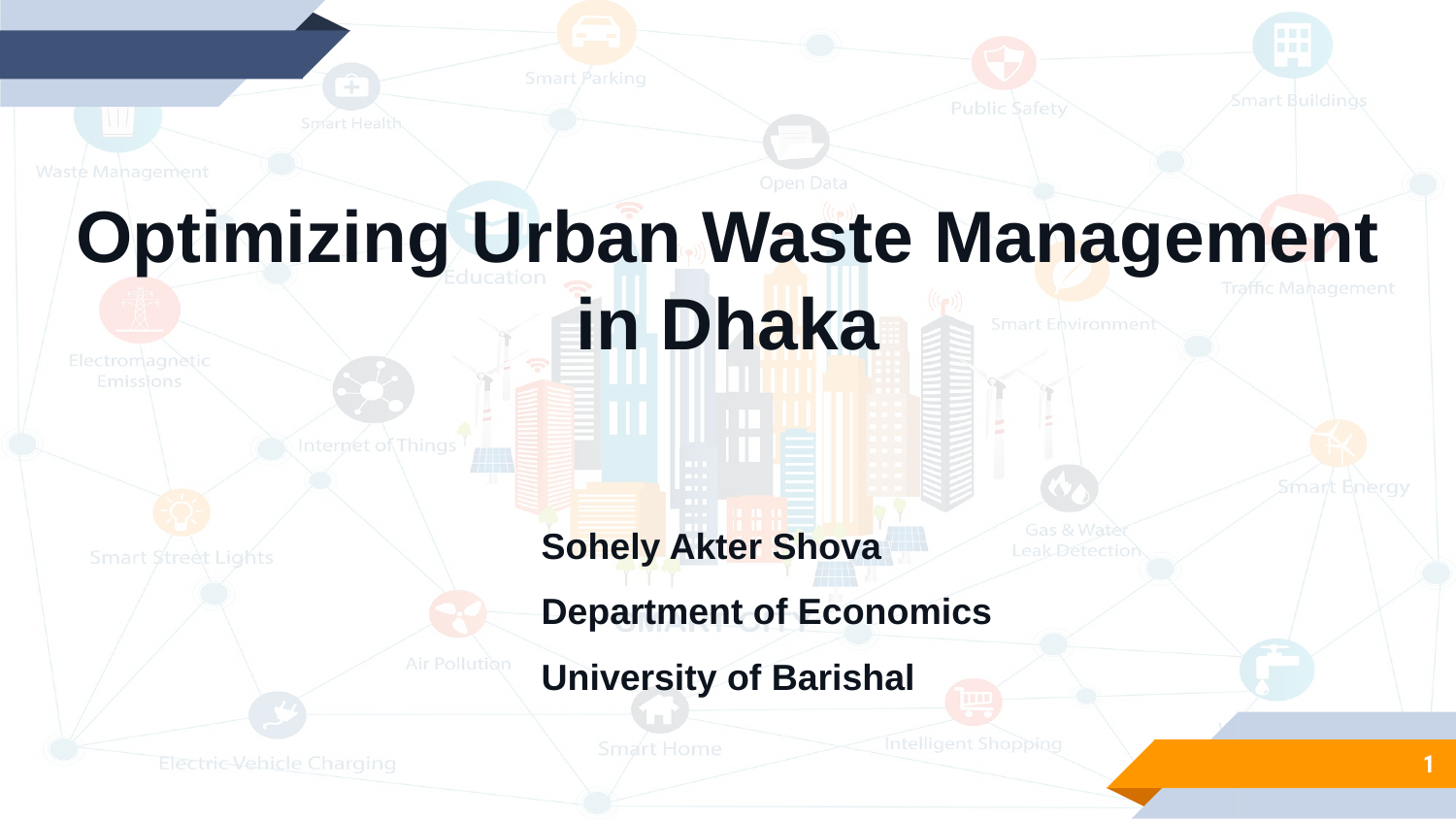

Optimizing Urban Waste Management in Dhaka
Sohely Akter Shova
Department of Economics
University of Barishal

1